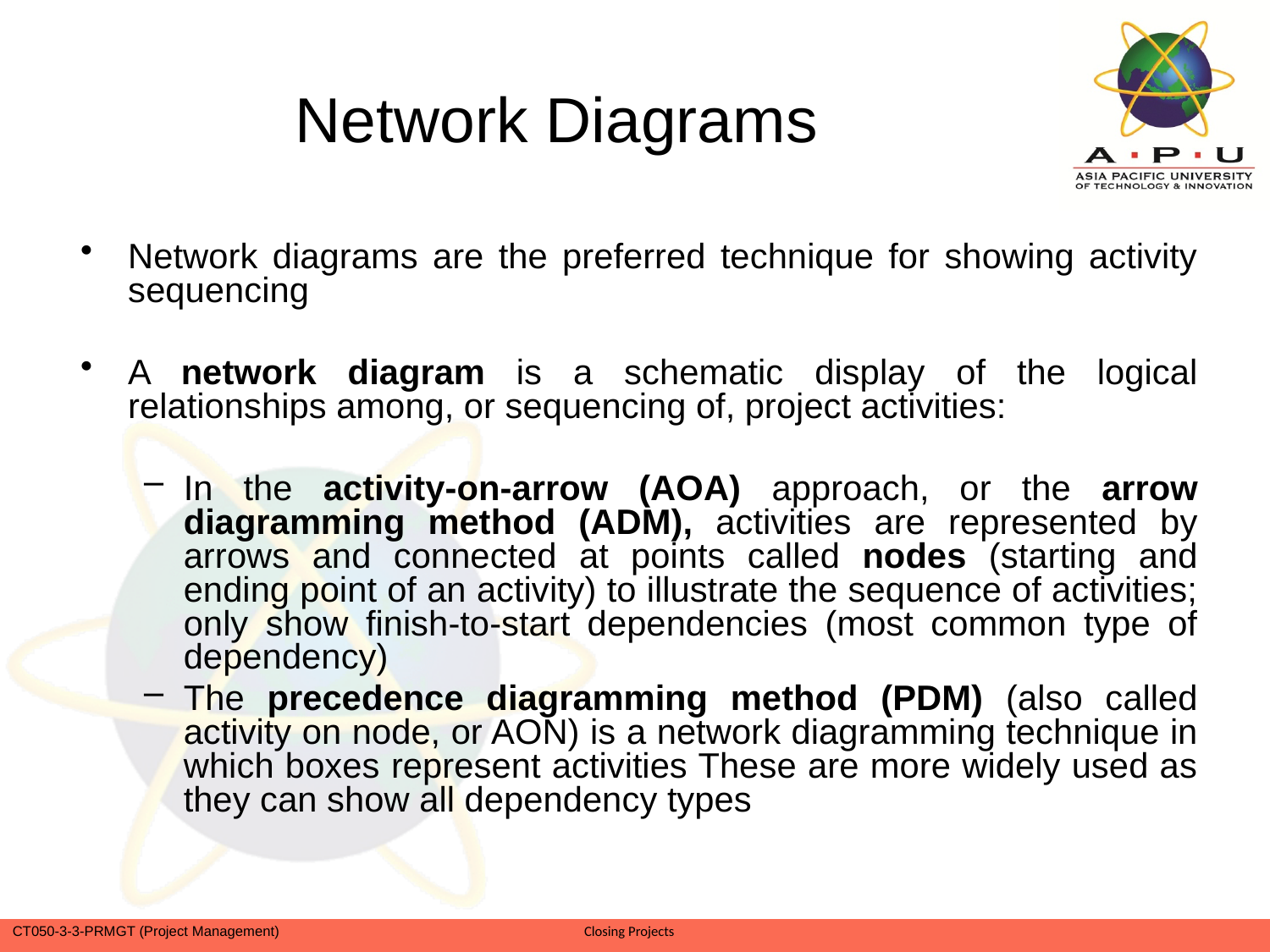

# Network Diagrams
Network diagrams are the preferred technique for showing activity sequencing

A network diagram is a schematic display of the logical relationships among, or sequencing of, project activities:

In the activity-on-arrow (AOA) approach, or the arrow diagramming method (ADM), activities are represented by arrows and connected at points called nodes (starting and ending point of an activity) to illustrate the sequence of activities; only show finish-to-start dependencies (most common type of dependency)
The precedence diagramming method (PDM) (also called activity on node, or AON) is a network diagramming technique in which boxes represent activities These are more widely used as they can show all dependency types